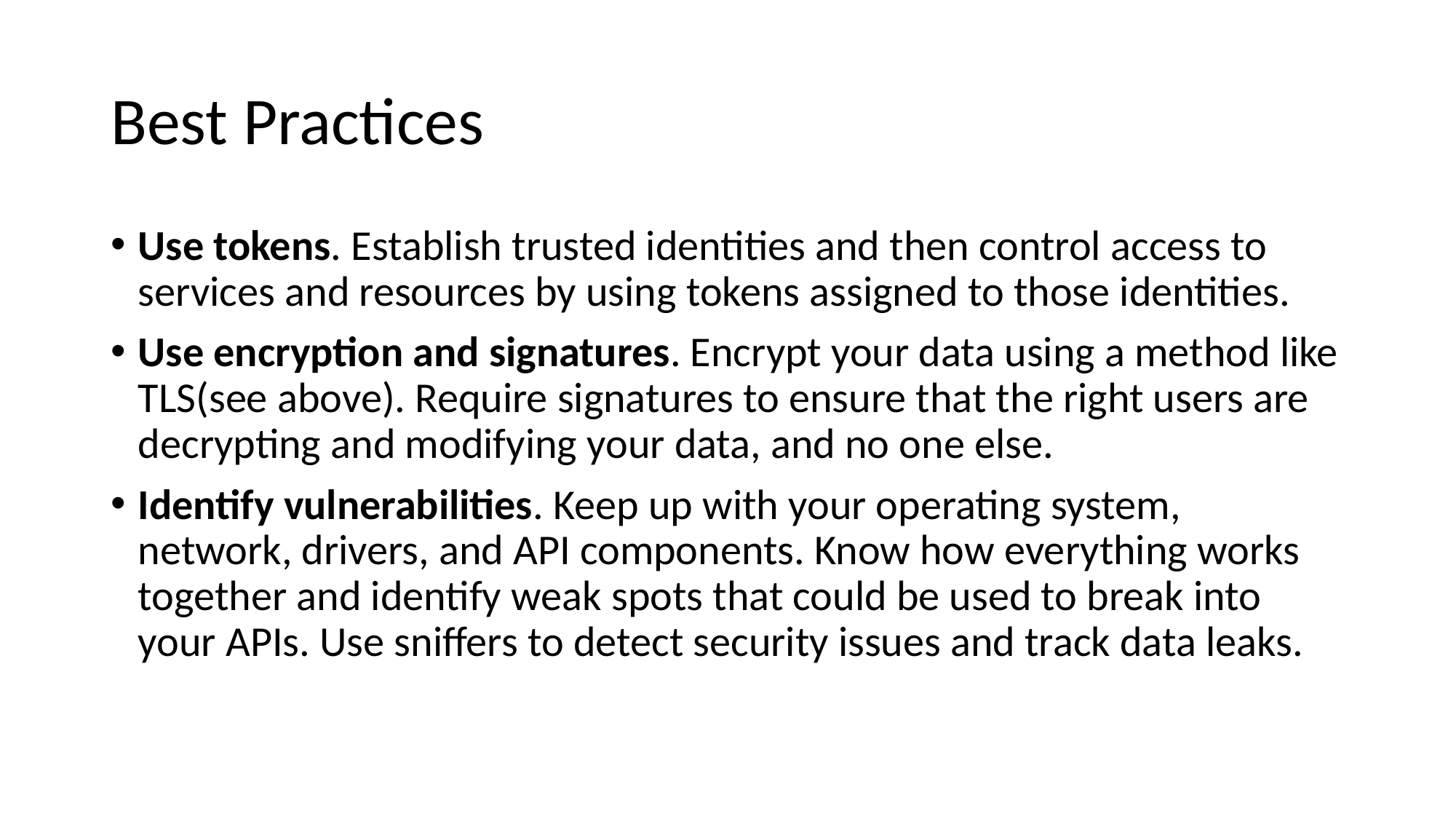

# Best Practices
Use tokens. Establish trusted identities and then control access to services and resources by using tokens assigned to those identities.
Use encryption and signatures. Encrypt your data using a method like TLS(see above). Require signatures to ensure that the right users are decrypting and modifying your data, and no one else.
Identify vulnerabilities. Keep up with your operating system, network, drivers, and API components. Know how everything works together and identify weak spots that could be used to break into your APIs. Use sniffers to detect security issues and track data leaks.